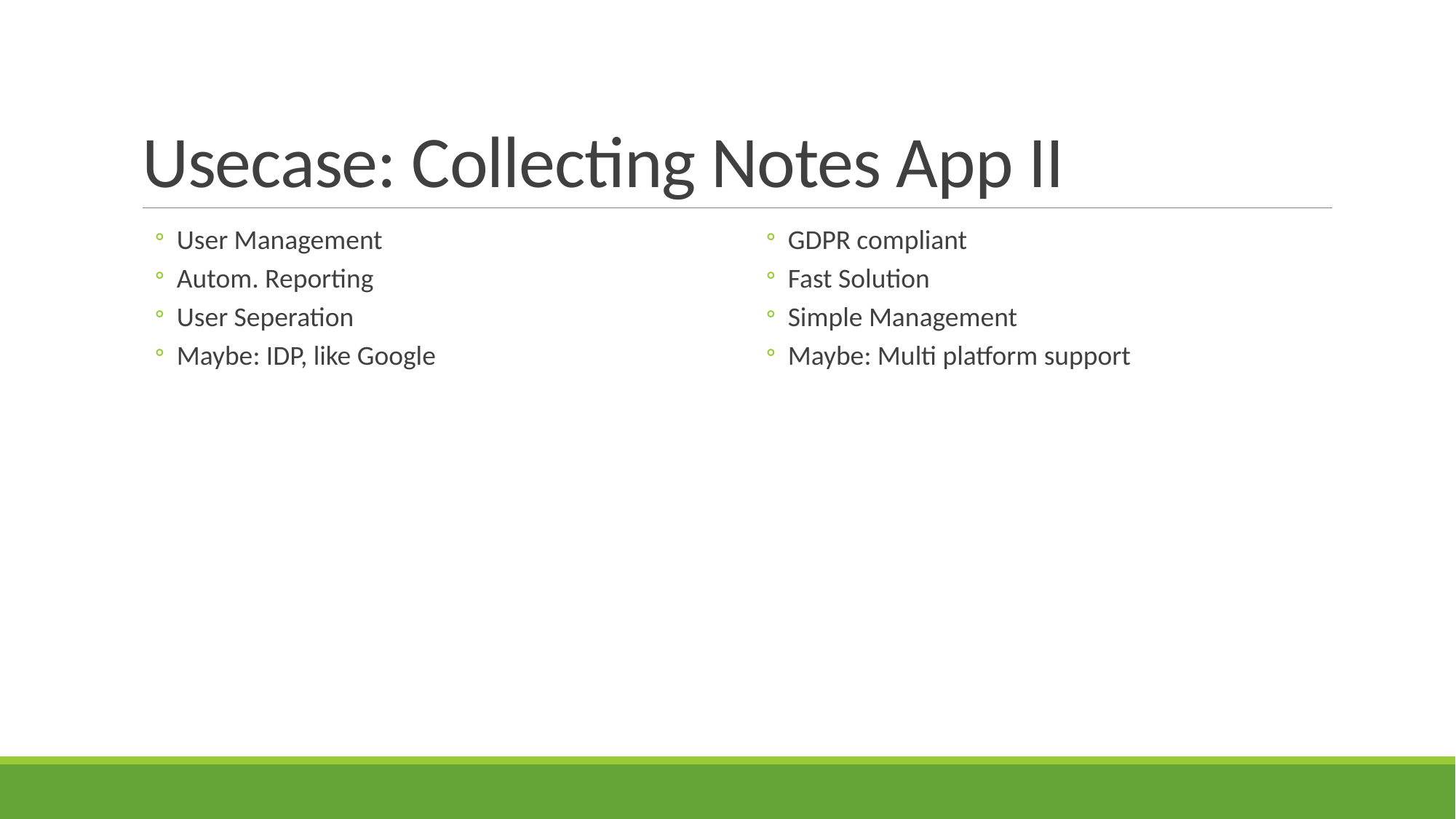

# Usecase: Collecting Notes App II
User Management
Autom. Reporting
User Seperation
Maybe: IDP, like Google
GDPR compliant
Fast Solution
Simple Management
Maybe: Multi platform support